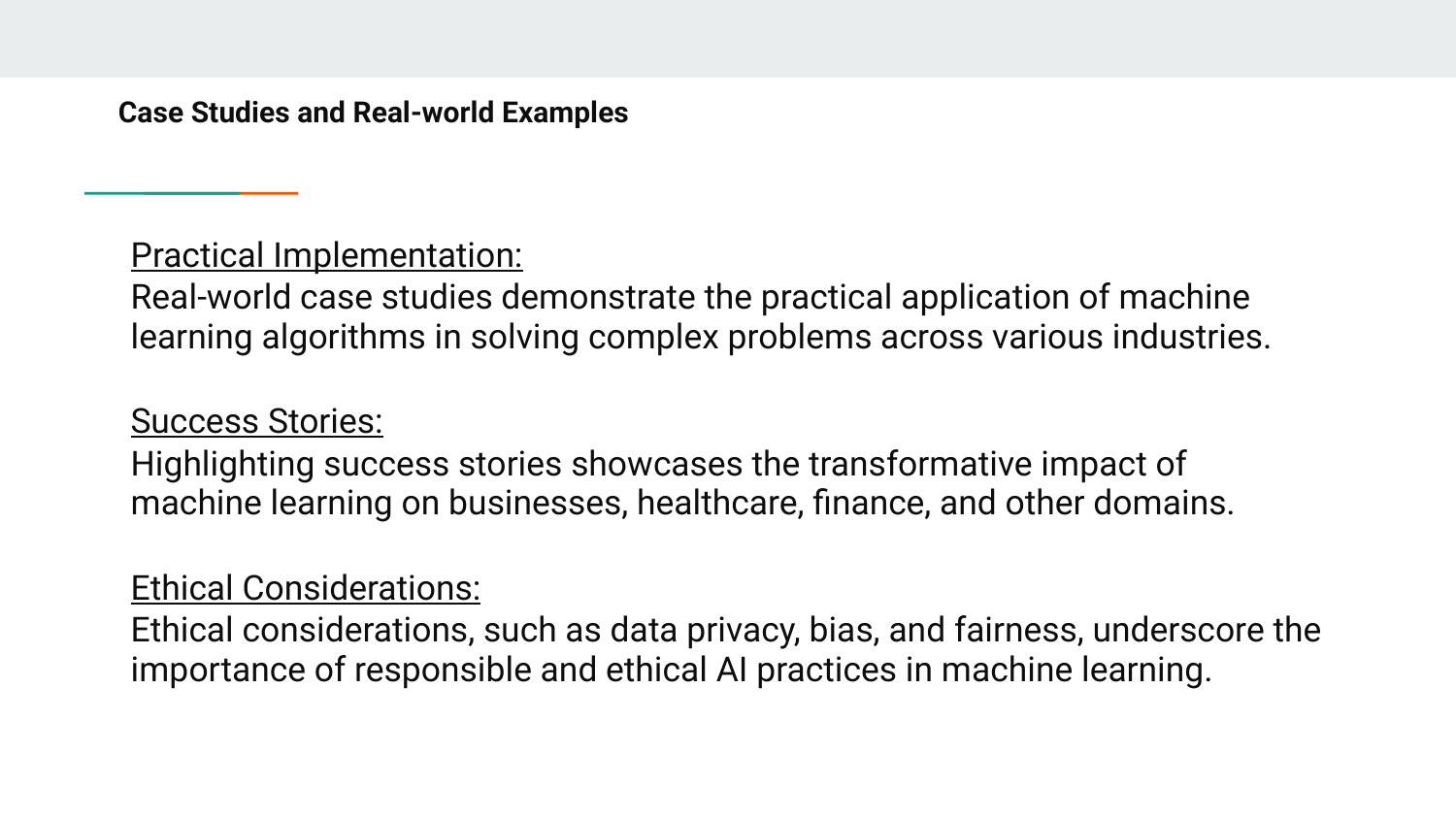

# Case Studies and Real-world Examples
Practical Implementation:
Real-world case studies demonstrate the practical application of machine learning algorithms in solving complex problems across various industries.
Success Stories:
Highlighting success stories showcases the transformative impact of machine learning on businesses, healthcare, finance, and other domains.
Ethical Considerations:
Ethical considerations, such as data privacy, bias, and fairness, underscore the importance of responsible and ethical AI practices in machine learning.